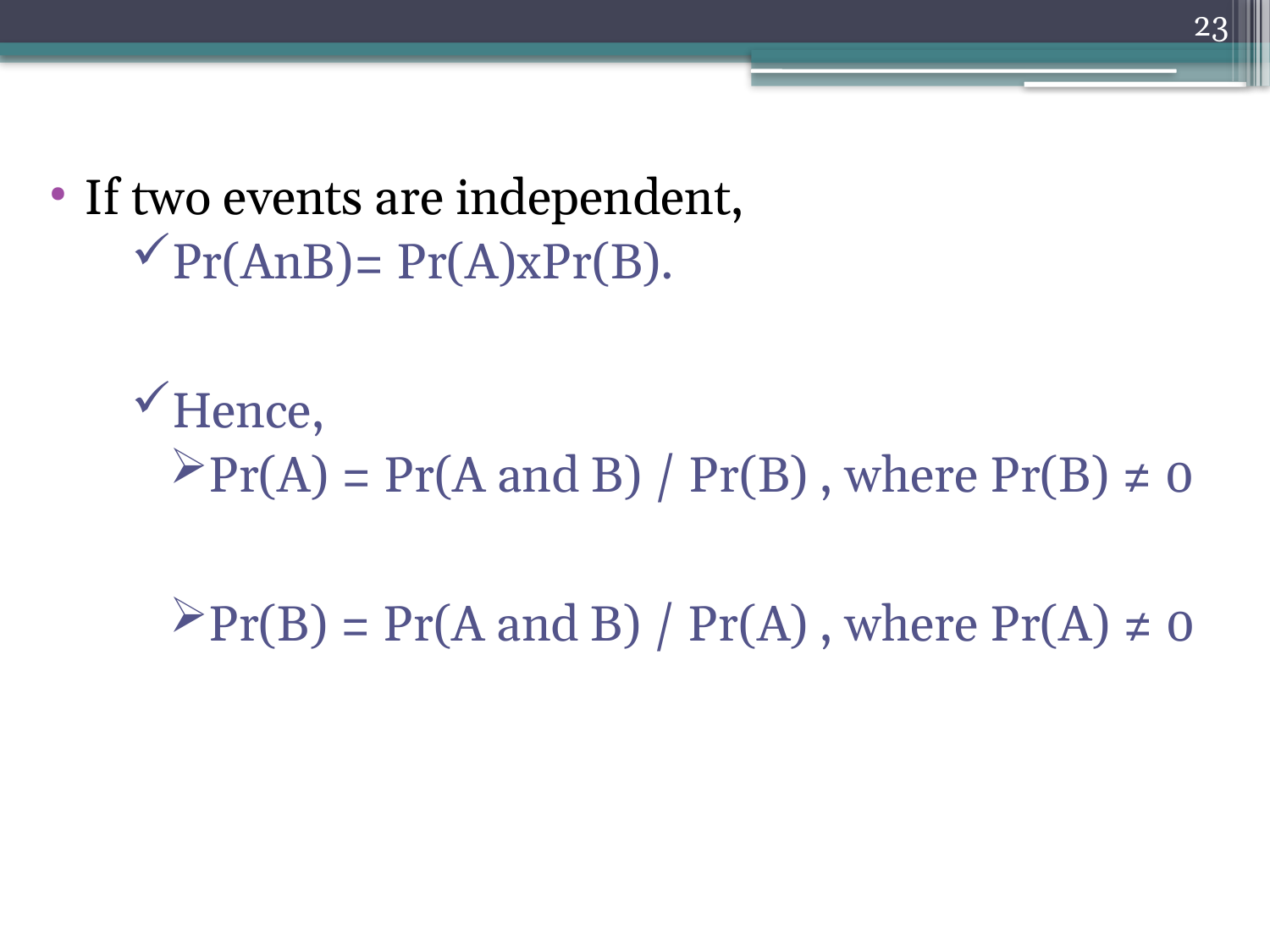

23
If two events are independent,
Pr(AnB)= Pr(A)xPr(B).

Hence,
Pr(A) = Pr(A and B) / Pr(B) , where Pr(B) ≠ 0

Pr(B) = Pr(A and B) / Pr(A) , where Pr(A) ≠ 0